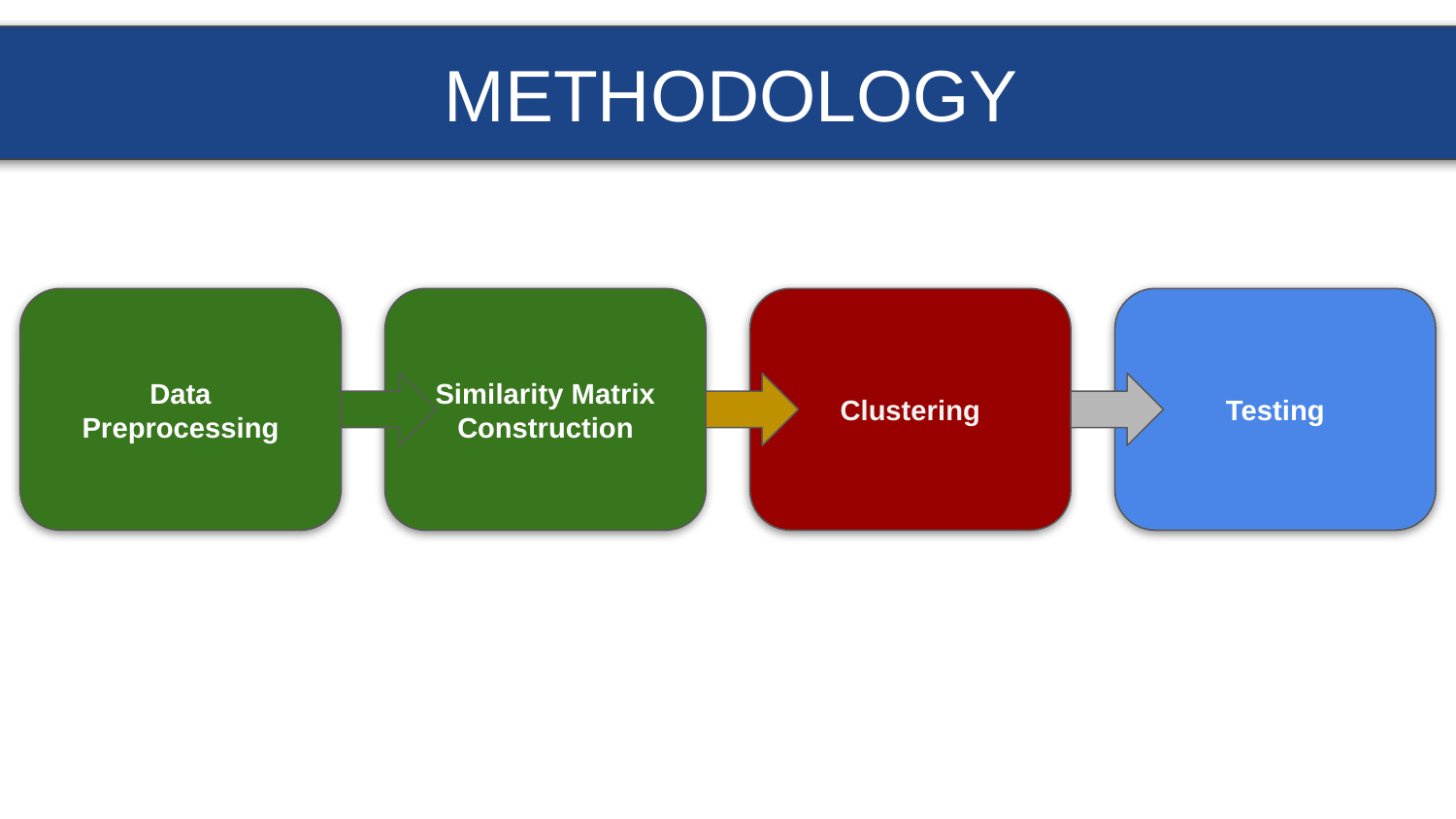

METHODOLOGY
Data
Preprocessing
Similarity Matrix
Construction
Clustering
Testing